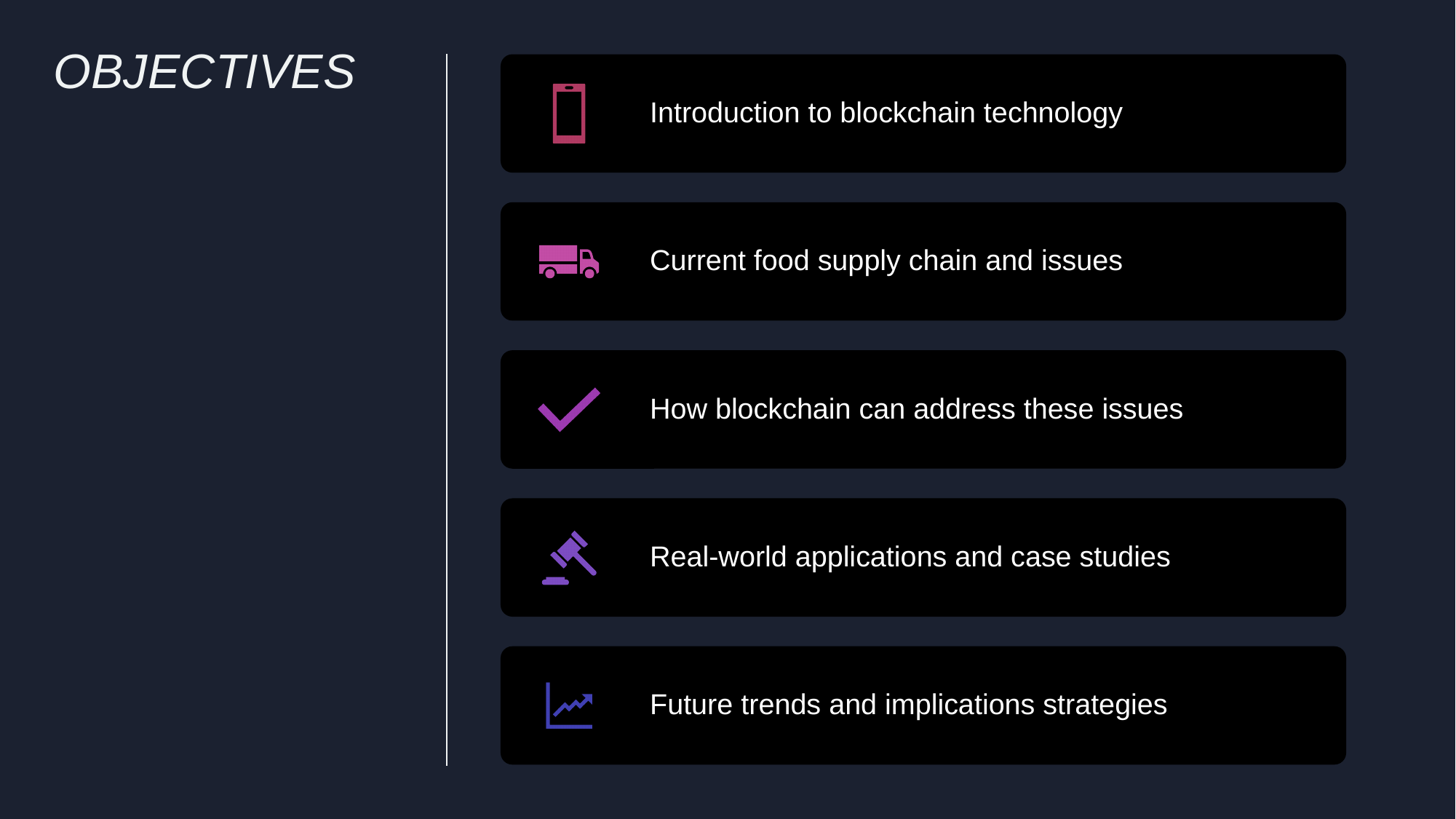

# OBJECTIVES
Introduction to blockchain technology
Current food supply chain and issues
How blockchain can address these issues
Real-world applications and case studies
Future trends and implications strategies